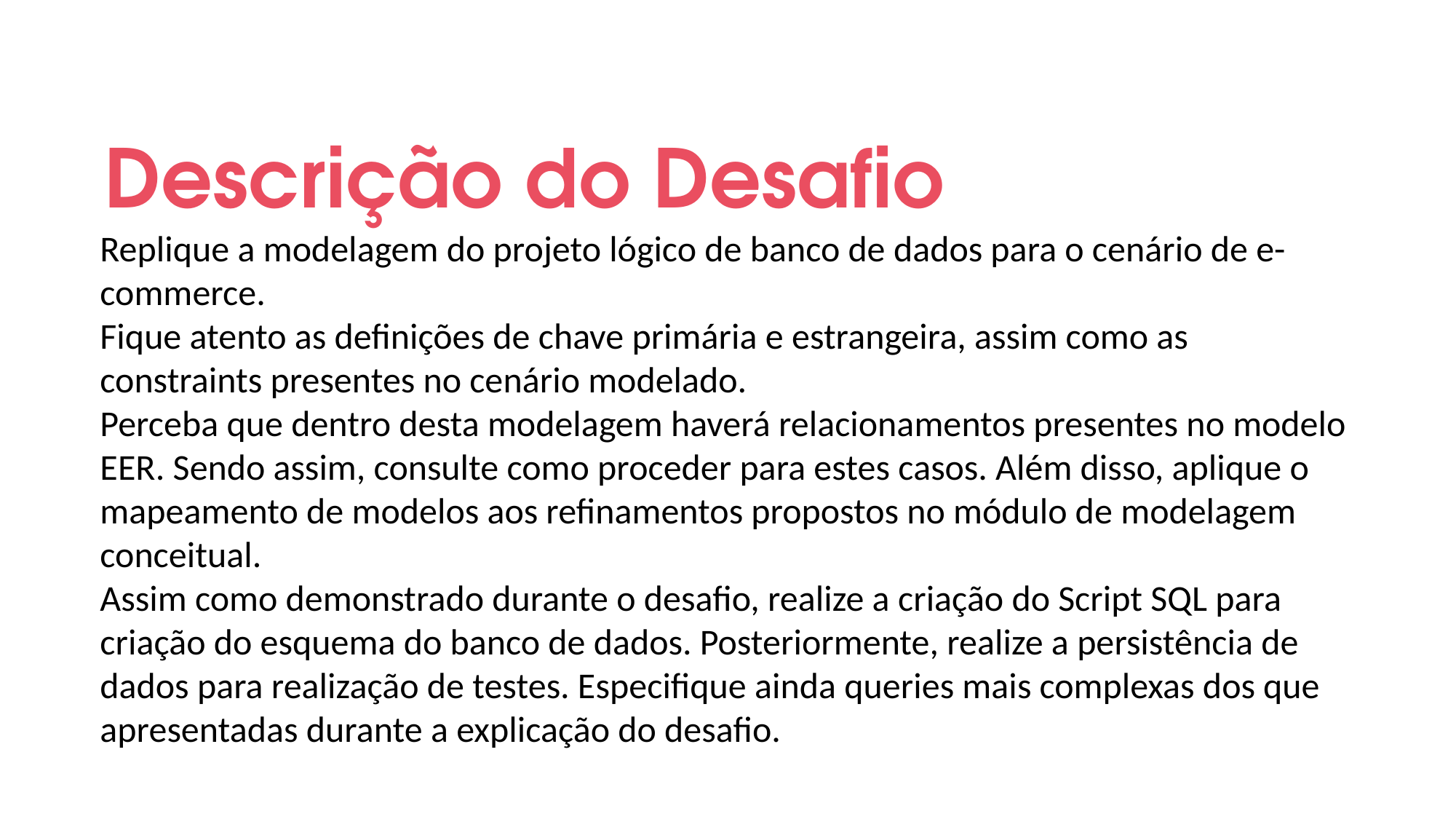

Descrição do Desafio
Replique a modelagem do projeto lógico de banco de dados para o cenário de e-commerce.
Fique atento as definições de chave primária e estrangeira, assim como as constraints presentes no cenário modelado.
Perceba que dentro desta modelagem haverá relacionamentos presentes no modelo EER. Sendo assim, consulte como proceder para estes casos. Além disso, aplique o mapeamento de modelos aos refinamentos propostos no módulo de modelagem conceitual.
Assim como demonstrado durante o desafio, realize a criação do Script SQL para criação do esquema do banco de dados. Posteriormente, realize a persistência de dados para realização de testes. Especifique ainda queries mais complexas dos que apresentadas durante a explicação do desafio.